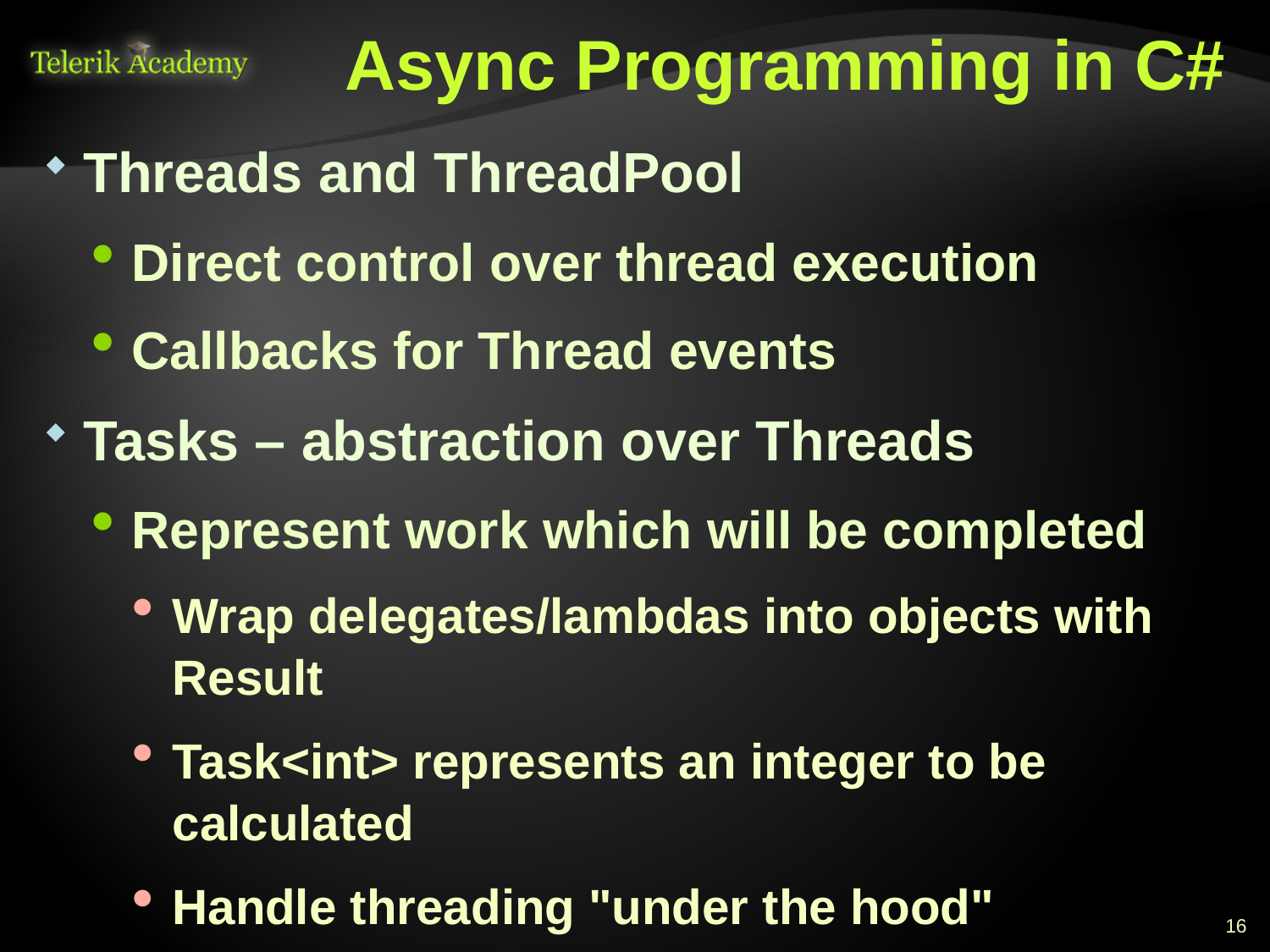

# Async Programming in C#
Threads and ThreadPool
Direct control over thread execution
Callbacks for Thread events
Tasks – abstraction over Threads
Represent work which will be completed
Wrap delegates/lambdas into objects with Result
Task<int> represents an integer to be calculated
Handle threading "under the hood"
Callbacks for thread events
16